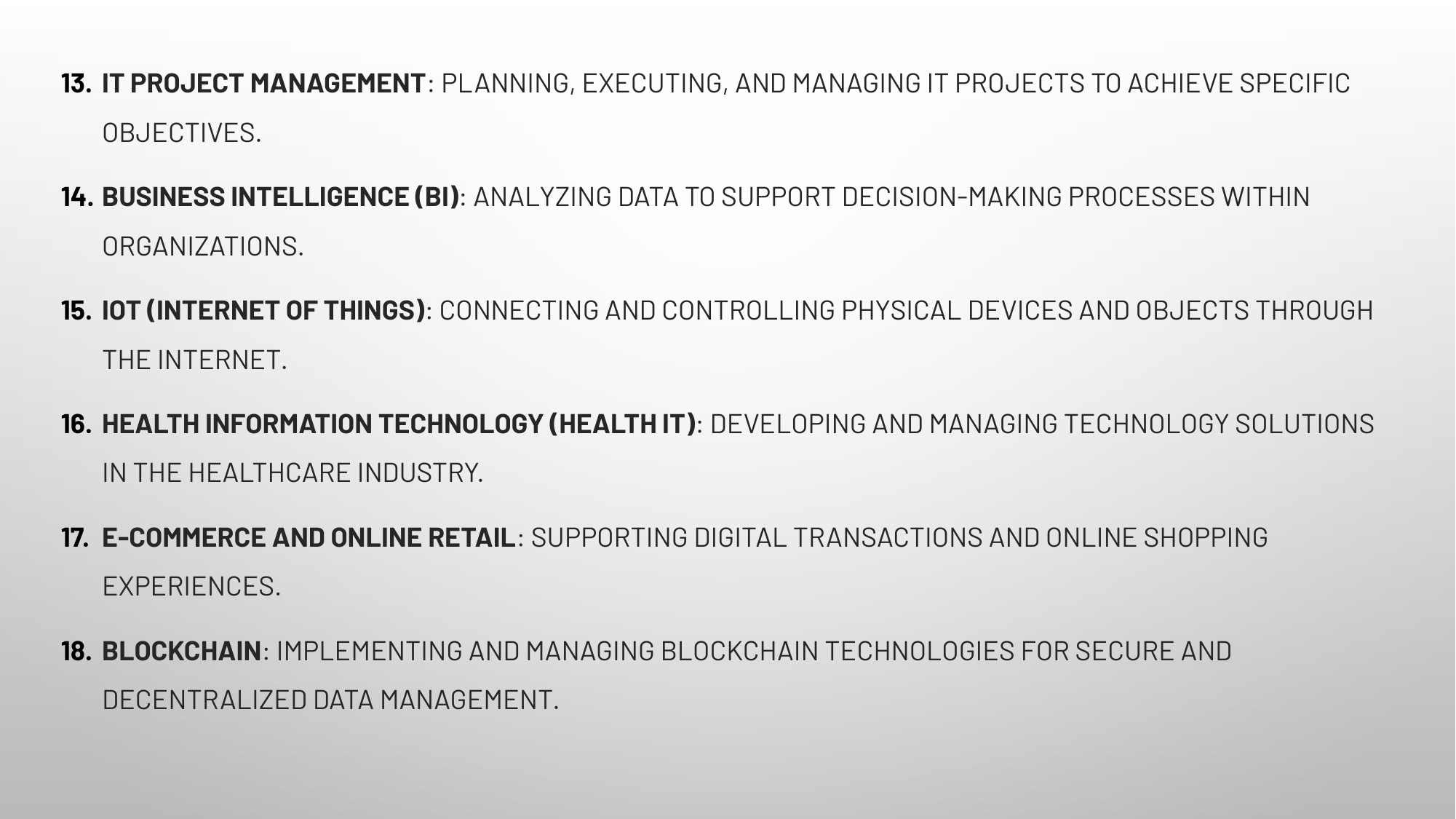

IT Project Management: Planning, executing, and managing IT projects to achieve specific objectives.
Business Intelligence (BI): Analyzing data to support decision-making processes within organizations.
IoT (Internet of Things): Connecting and controlling physical devices and objects through the internet.
Health Information Technology (Health IT): Developing and managing technology solutions in the healthcare industry.
E-commerce and Online Retail: Supporting digital transactions and online shopping experiences.
Blockchain: Implementing and managing blockchain technologies for secure and decentralized data management.